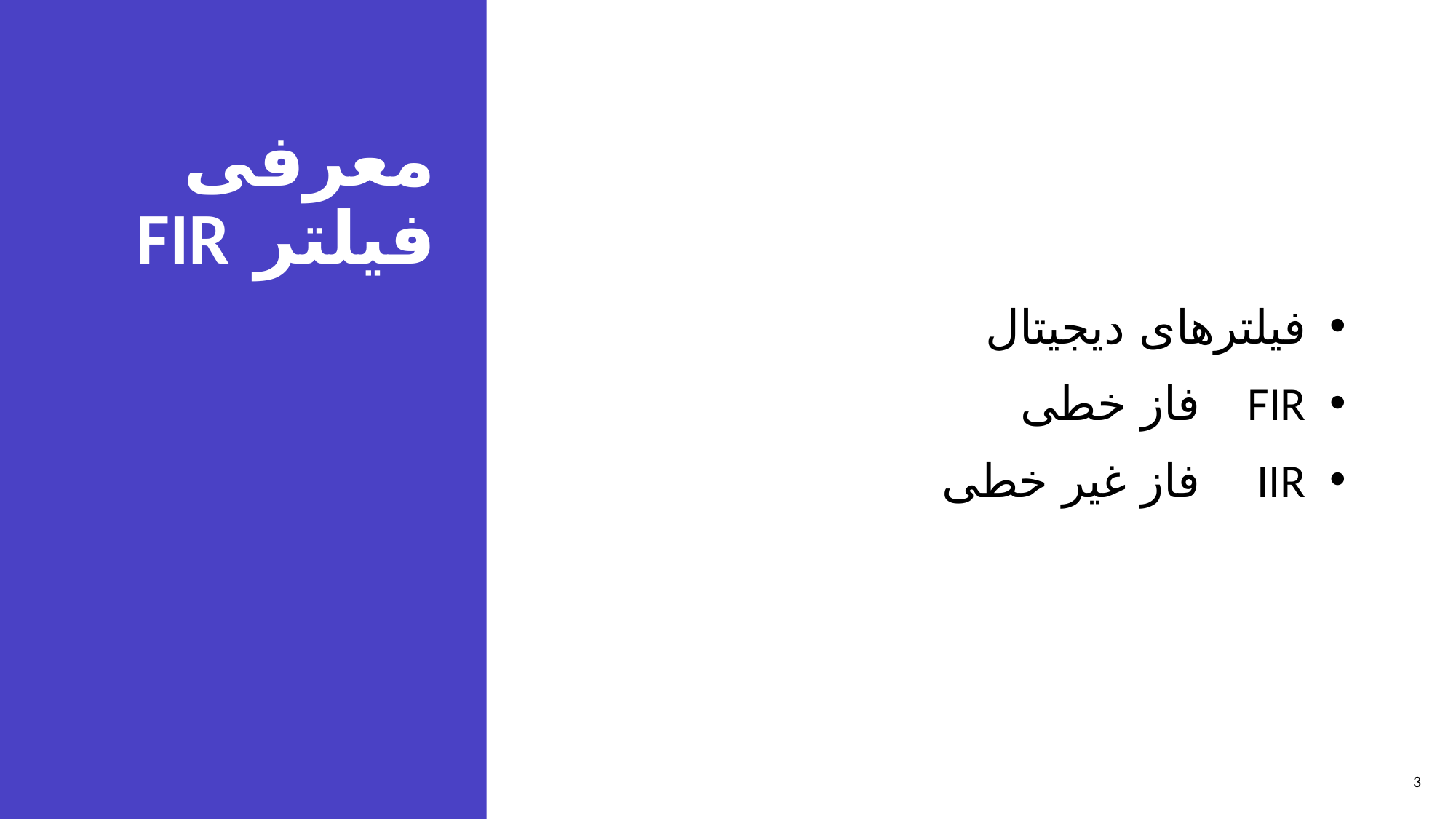

# معرفی فیلتر FIR
فیلترهای دیجیتال
FIR		فاز خطی
IIR		فاز غیر خطی

3